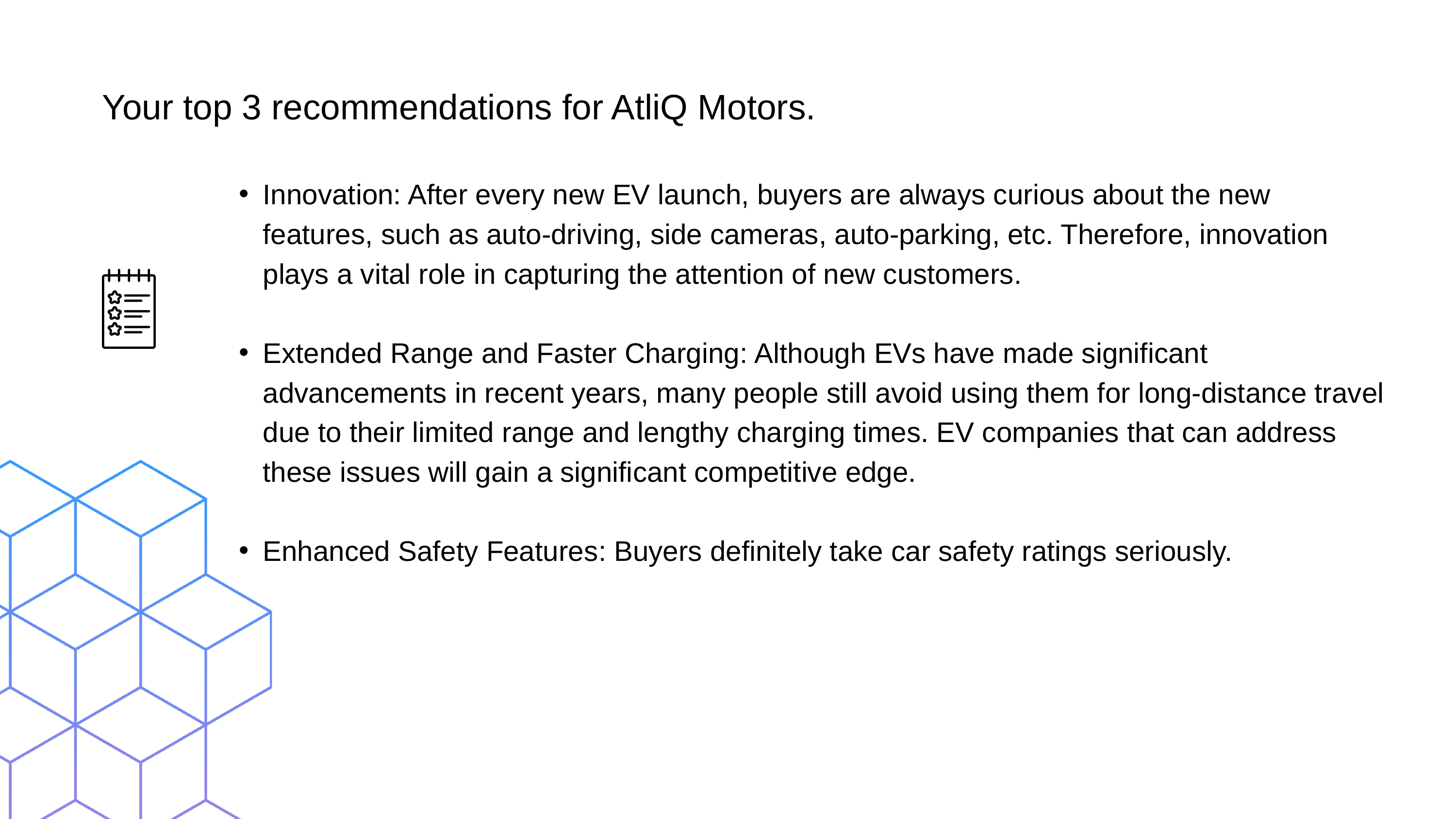

Your top 3 recommendations for AtliQ Motors.
Innovation: After every new EV launch, buyers are always curious about the new features, such as auto-driving, side cameras, auto-parking, etc. Therefore, innovation plays a vital role in capturing the attention of new customers.

Extended Range and Faster Charging: Although EVs have made significant advancements in recent years, many people still avoid using them for long-distance travel due to their limited range and lengthy charging times. EV companies that can address these issues will gain a significant competitive edge.

Enhanced Safety Features: Buyers definitely take car safety ratings seriously.